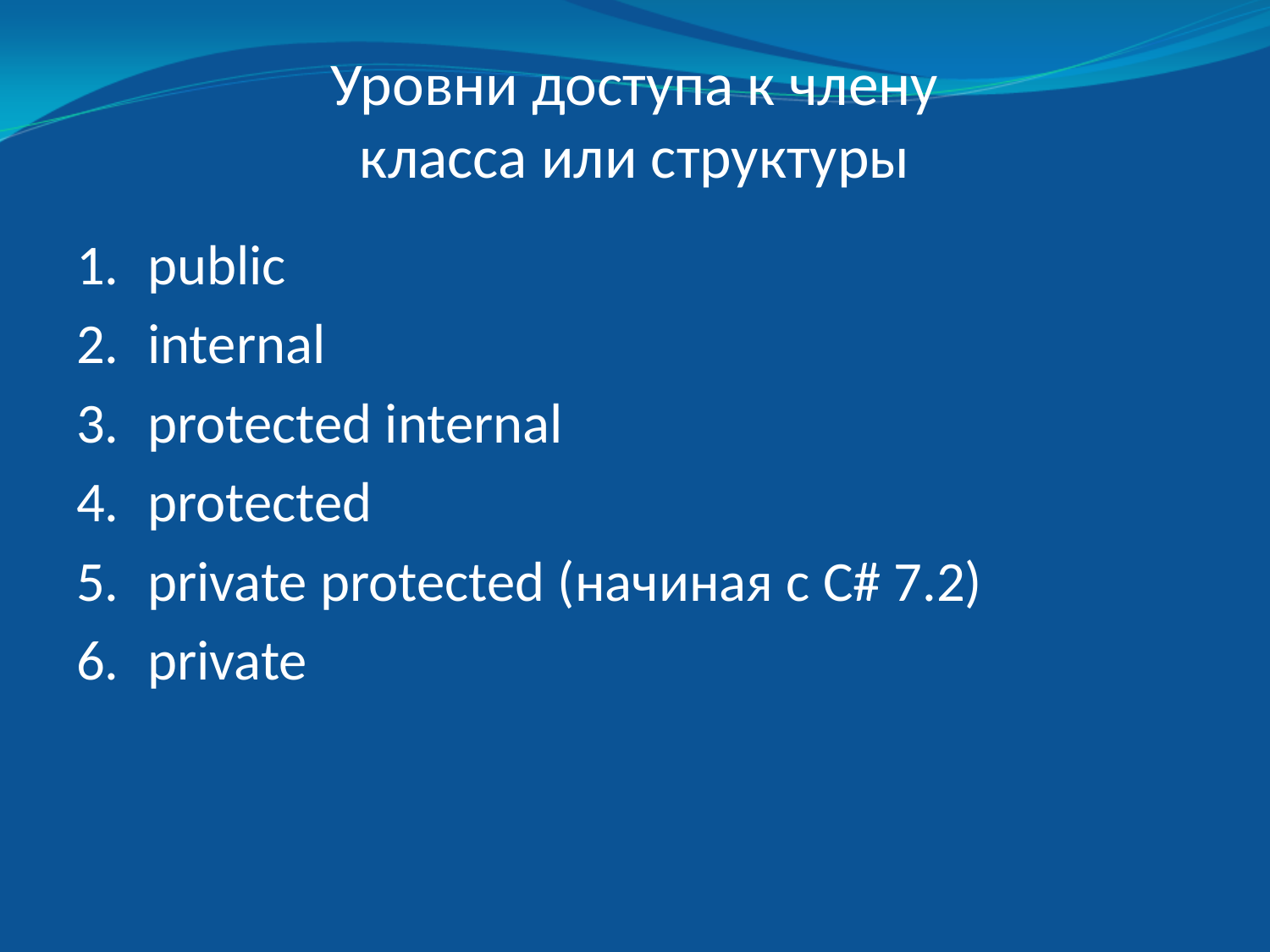

# Уровни доступа к члену класса или структуры
public
internal
protected internal
protected
private protected (начиная с C# 7.2)
private